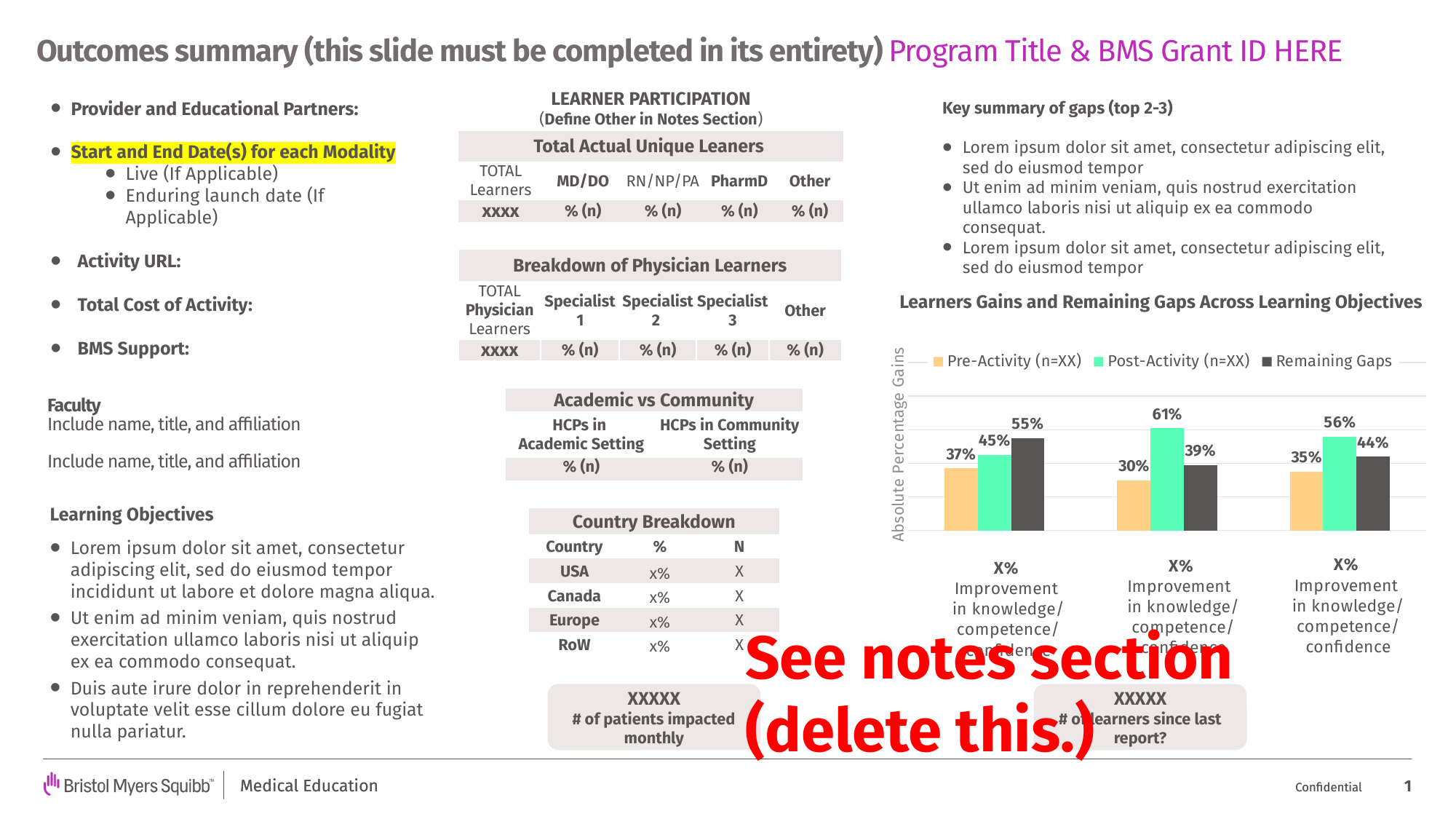

Outcomes summary (this slide must be completed in its entirety) Program Title & BMS Grant ID HERE
LEARNER PARTICIPATION
(Define Other in Notes Section)
Provider and Educational Partners:

Start and End Date(s) for each Modality
Live (If Applicable)
Enduring launch date (If Applicable)

Activity URL:

Total Cost of Activity:

BMS Support:
Key summary of gaps (top 2-3)

Lorem ipsum dolor sit amet, consectetur adipiscing elit, sed do eiusmod tempor
Ut enim ad minim veniam, quis nostrud exercitation ullamco laboris nisi ut aliquip ex ea commodo consequat.
Lorem ipsum dolor sit amet, consectetur adipiscing elit, sed do eiusmod tempor

| Total Actual Unique Leaners |  |  |  |  |
| --- | --- | --- | --- | --- |
| TOTAL Learners | MD/DO | RN/NP/PA | PharmD | Other |
| xxxx | % (n) | % (n) | % (n) | % (n) |
| Breakdown of Physician Learners |  |  |  |  |
| --- | --- | --- | --- | --- |
| TOTAL Physician Learners | Specialist 1 | Specialist 2 | Specialist 3 | Other |
| xxxx | % (n) | % (n) | % (n) | % (n) |
Learners Gains and Remaining Gaps Across Learning Objectives

### Chart

| Category | Pre-Activity (n=XX) | Post-Activity (n=XX) | Remaining Gaps |
|---|---|---|---|
| LO #1 | 0.37 | 0.45 | 0.55 |
| LO #2 | 0.3 | 0.61 | 0.39 |
| LO #3 | 0.35 | 0.56 | 0.44 |
| Academic vs Community |  |
| --- | --- |
| HCPs in Academic Setting | HCPs in Community Setting |
| % (n) | % (n) |
Faculty
Include name, title, and affiliation

Include name, title, and affiliation

Learning Objectives
Lorem ipsum dolor sit amet, consectetur adipiscing elit, sed do eiusmod tempor incididunt ut labore et dolore magna aliqua.
Ut enim ad minim veniam, quis nostrud exercitation ullamco laboris nisi ut aliquip ex ea commodo consequat.
Duis aute irure dolor in reprehenderit in voluptate velit esse cillum dolore eu fugiat nulla pariatur.
| Country Breakdown |  |  |
| --- | --- | --- |
| Country | % | N |
| USA | x% | X |
| Canada | x% | X |
| Europe | x% | X |
| RoW | x% | X |
|  |
| --- |
|  |
| --- |
See notes section (delete this.)
XXXXX
# of patients impacted monthly
XXXXX
# of learners since last report?
1